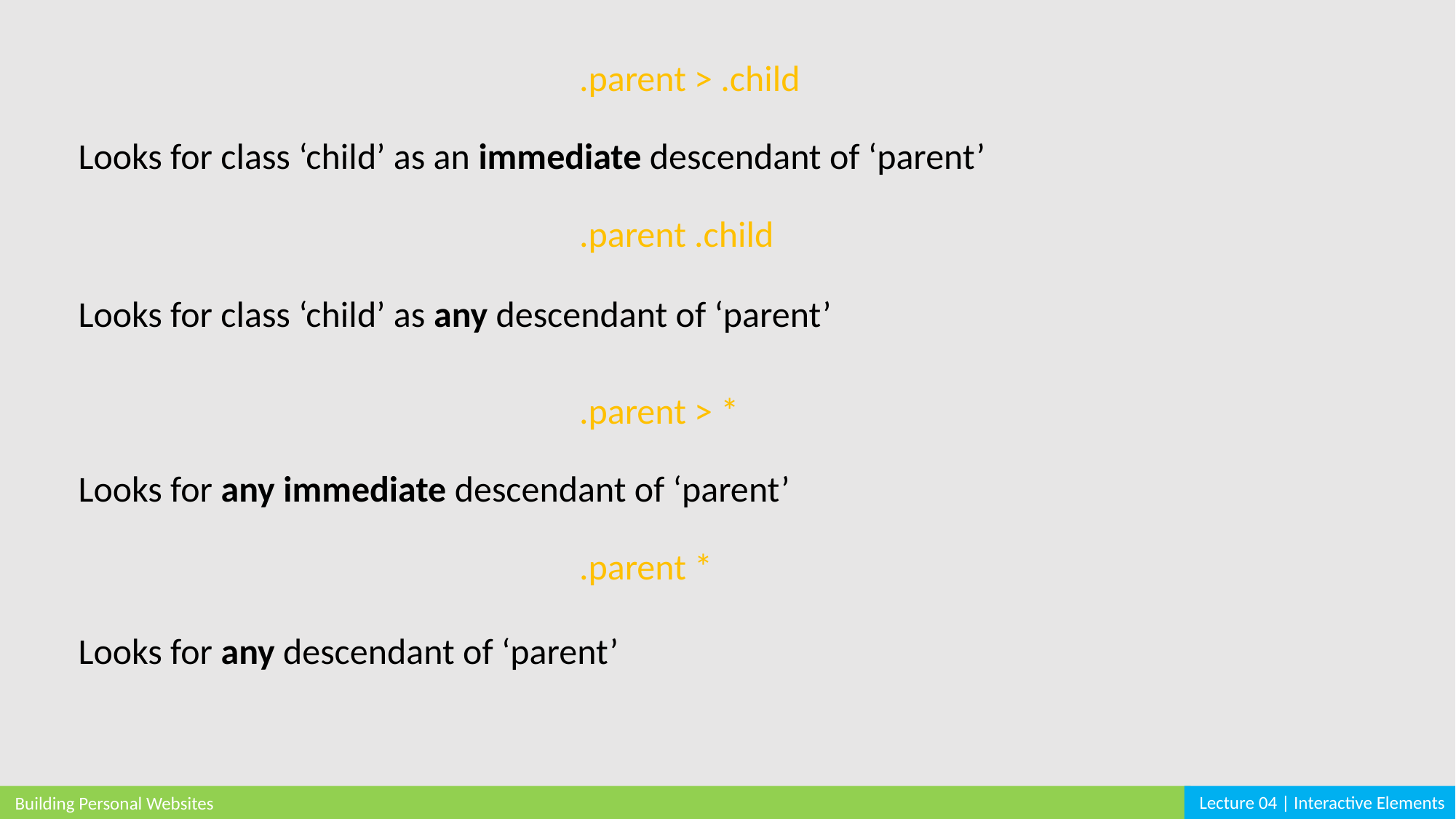

.parent > .child
Looks for class ‘child’ as an immediate descendant of ‘parent’
.parent .child
Looks for class ‘child’ as any descendant of ‘parent’
.parent > *
Looks for any immediate descendant of ‘parent’
.parent *
Looks for any descendant of ‘parent’
Lecture 04 | Interactive Elements

Building Personal Websites